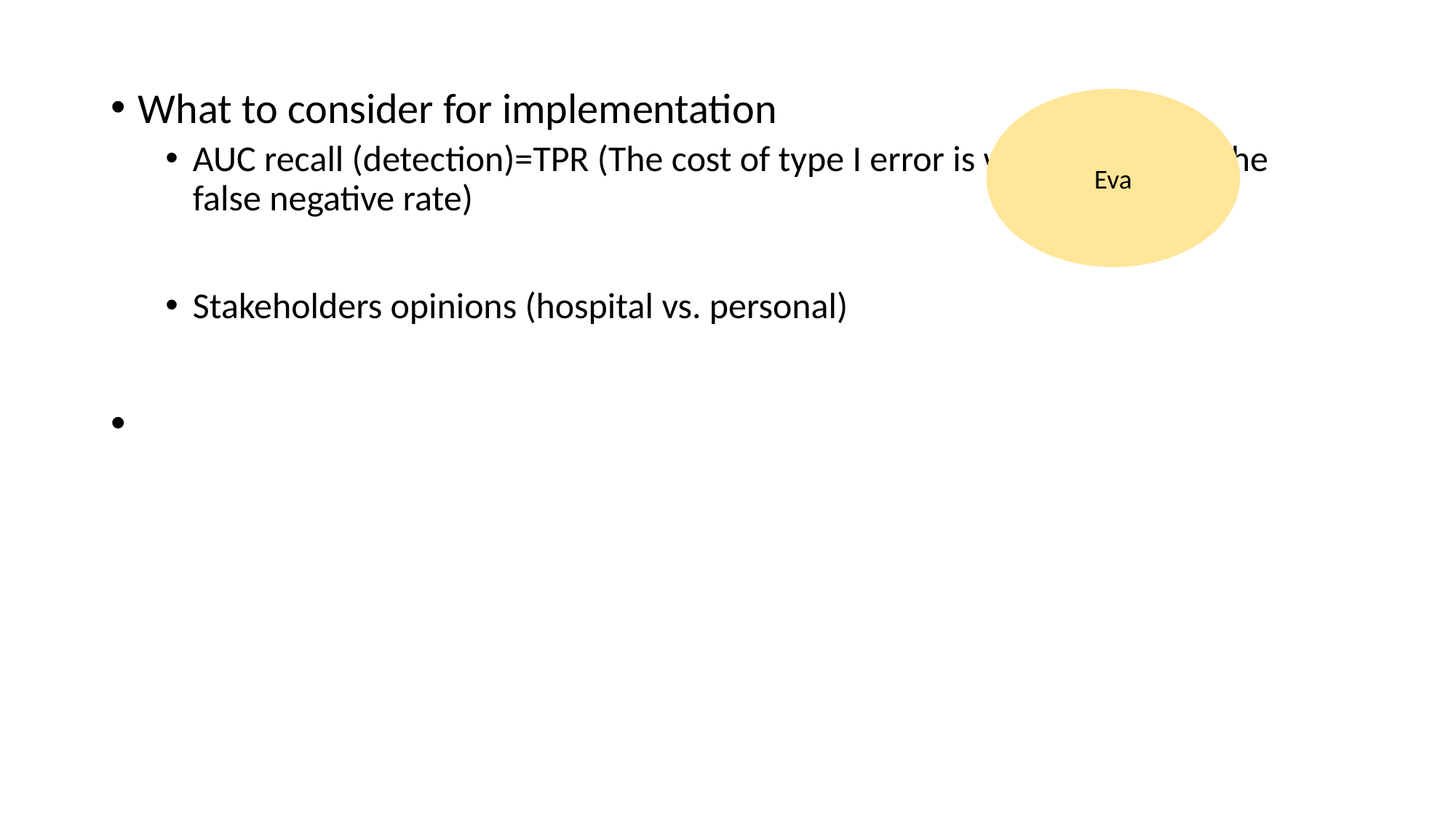

What to consider for implementation
AUC recall (detection)=TPR (The cost of type I error is way lower than the false negative rate)

Stakeholders opinions (hospital vs. personal)

Eva